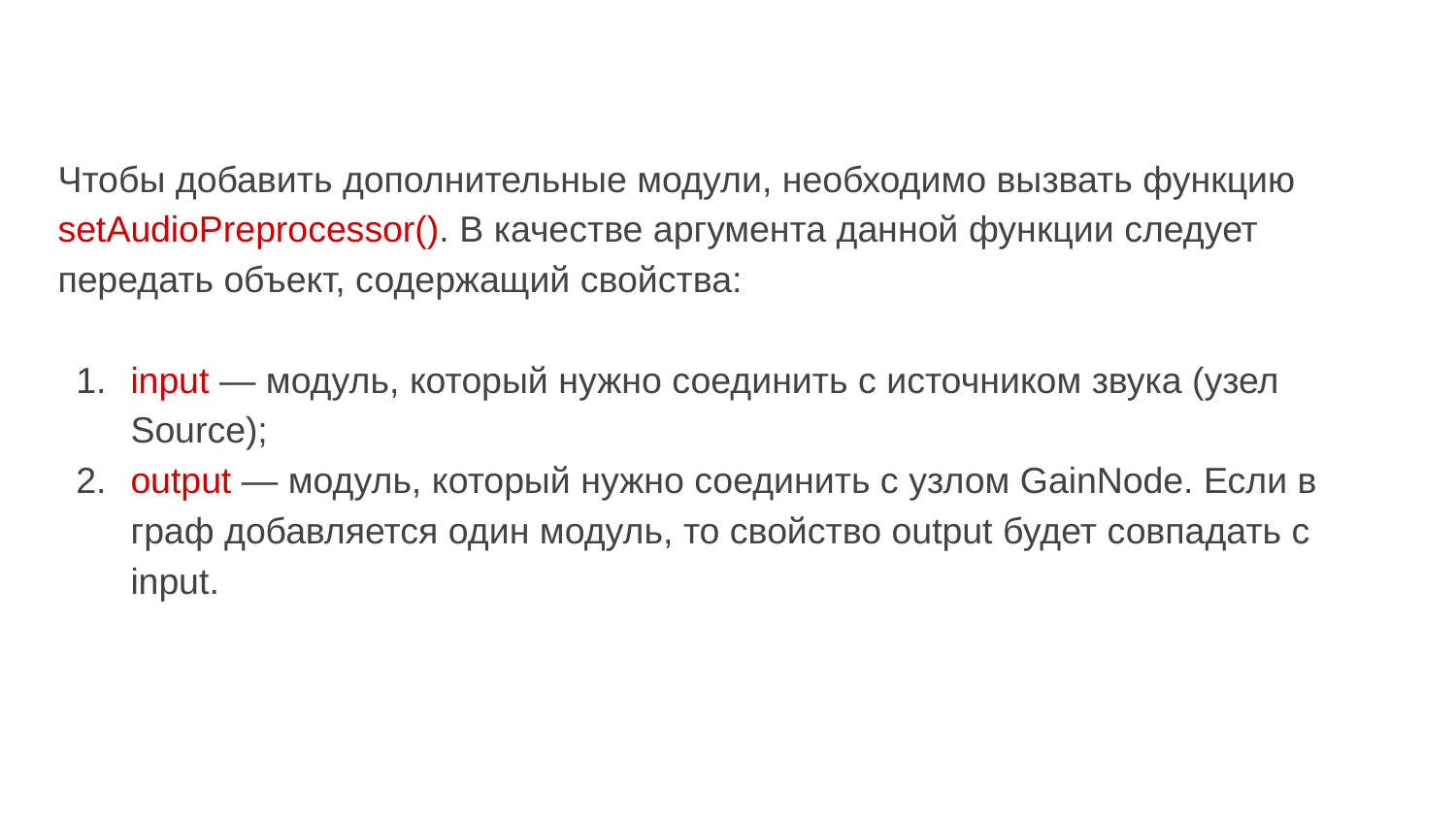

Чтобы добавить дополнительные модули, необходимо вызвать функцию setAudioPreprocessor(). В качестве аргумента данной функции следует передать объект, содержащий свойства:

input — модуль, который нужно соединить с источником звука (узел Source);
output — модуль, который нужно соединить с узлом GainNode. Если в граф добавляется один модуль, то свойство output будет совпадать с input.